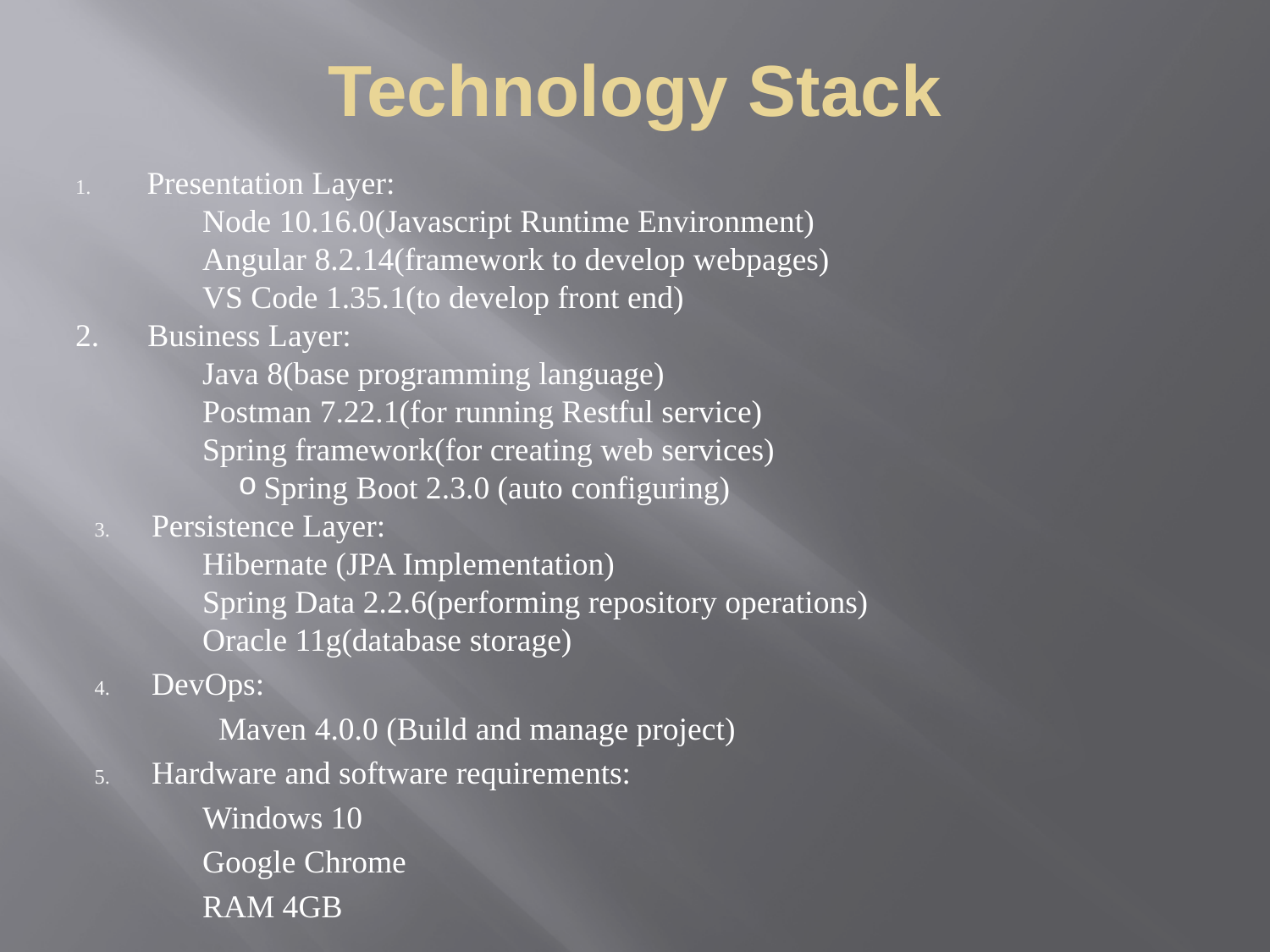

Technology Stack
Presentation Layer:
         	Node 10.16.0(Javascript Runtime Environment)
         	Angular 8.2.14(framework to develop webpages)
         	VS Code 1.35.1(to develop front end)
2.      Business Layer:
	Java 8(base programming language)
          	Postman 7.22.1(for running Restful service)
          	Spring framework(for creating web services)
Spring Boot 2.3.0 (auto configuring)
Persistence Layer:
  	Hibernate (JPA Implementation)
        	Spring Data 2.2.6(performing repository operations)
        	Oracle 11g(database storage)
DevOps:
      	  Maven 4.0.0 (Build and manage project)
Hardware and software requirements:
	Windows 10
       	Google Chrome
        	RAM 4GB